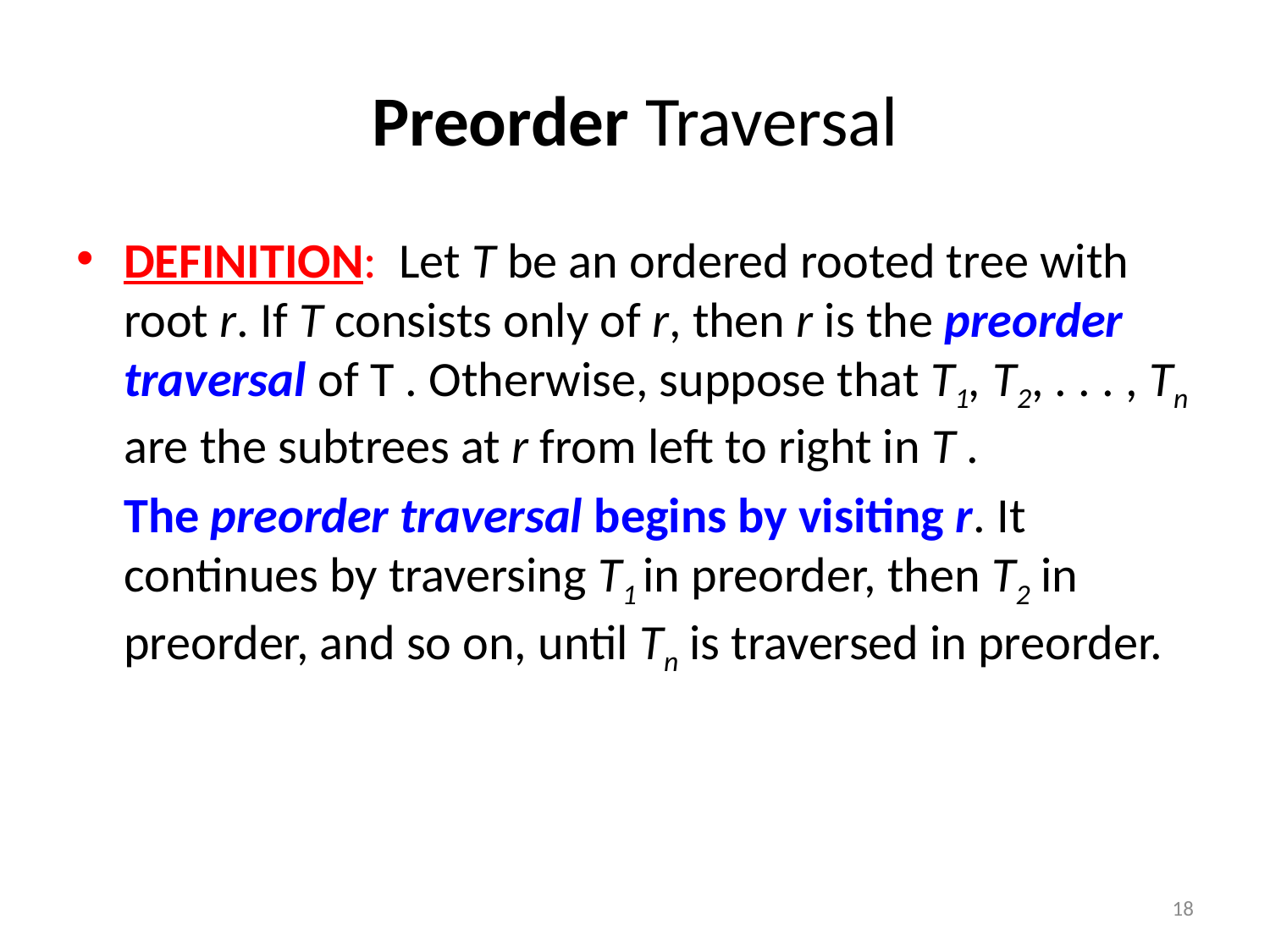

# Preorder Traversal
DEFINITION:  Let T be an ordered rooted tree with root r. If T consists only of r, then r is the preorder traversal of T . Otherwise, suppose that T1, T2, . . . , Tn are the subtrees at r from left to right in T .
	The preorder traversal begins by visiting r. It continues by traversing T1 in preorder, then T2 in preorder, and so on, until Tn is traversed in preorder.
18